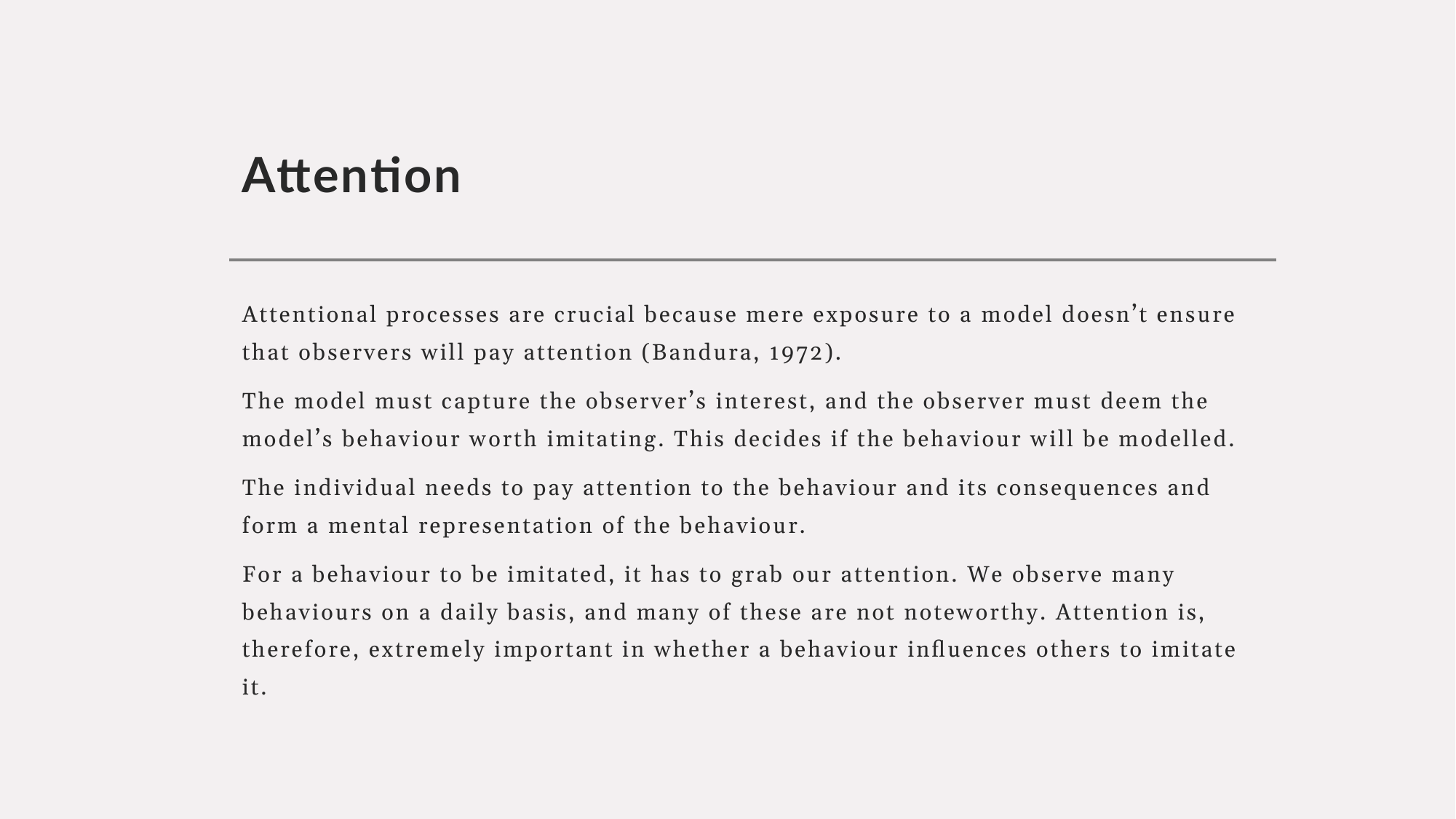

# Attention
Attentional processes are crucial because mere exposure to a model doesn’t ensure that observers will pay attention (Bandura, 1972).
The model must capture the observer’s interest, and the observer must deem the model’s behaviour worth imitating. This decides if the behaviour will be modelled.
The individual needs to pay attention to the behaviour and its consequences and form a mental representation of the behaviour.
For a behaviour to be imitated, it has to grab our attention. We observe many behaviours on a daily basis, and many of these are not noteworthy. Attention is, therefore, extremely important in whether a behaviour influences others to imitate it.